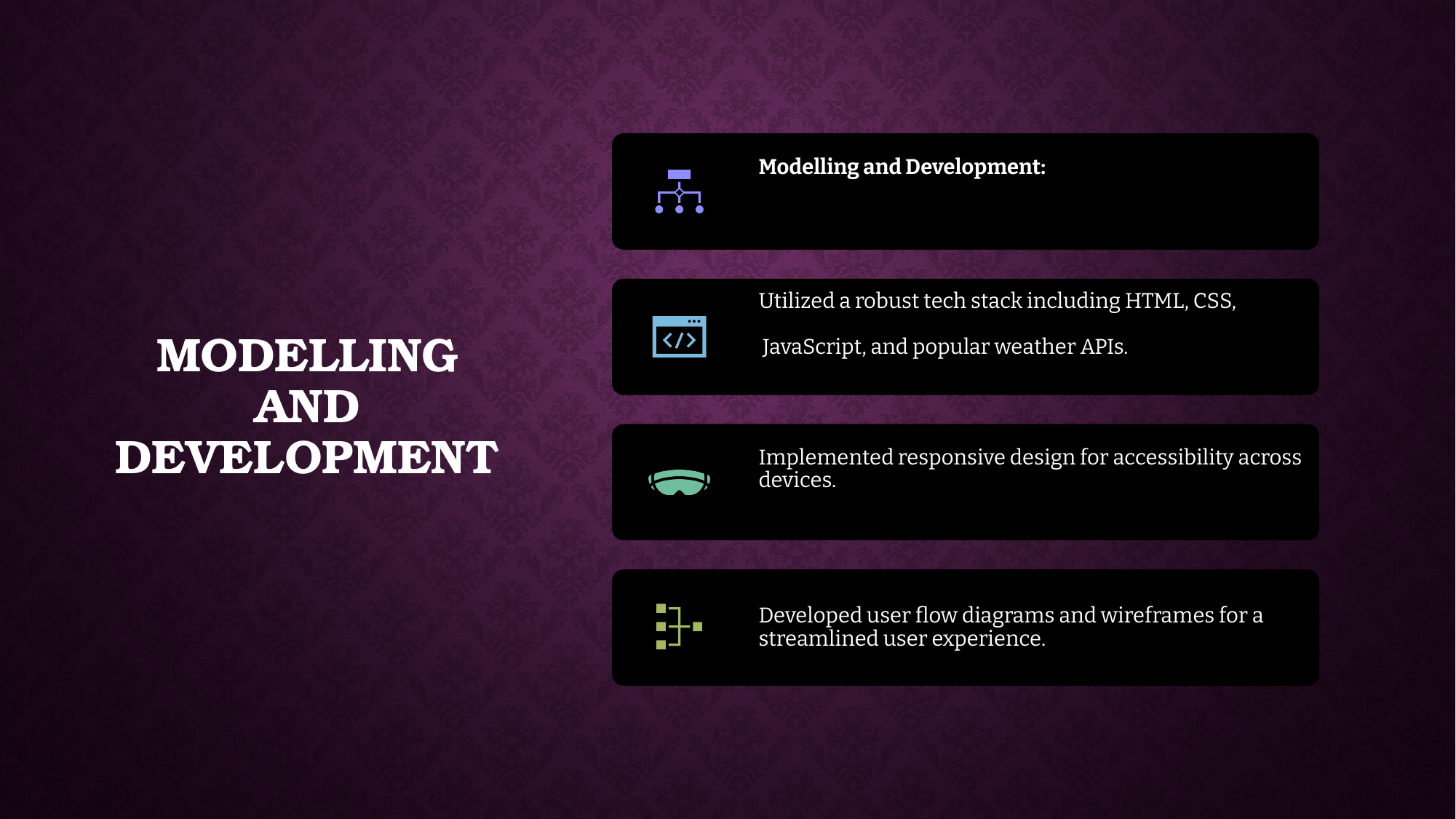

# Modelling and Development
Modelling and Development:
Utilized a robust tech stack including HTML, CSS,
 JavaScript, and popular weather APIs.
Implemented responsive design for accessibility across devices.
Developed user flow diagrams and wireframes for a streamlined user experience.